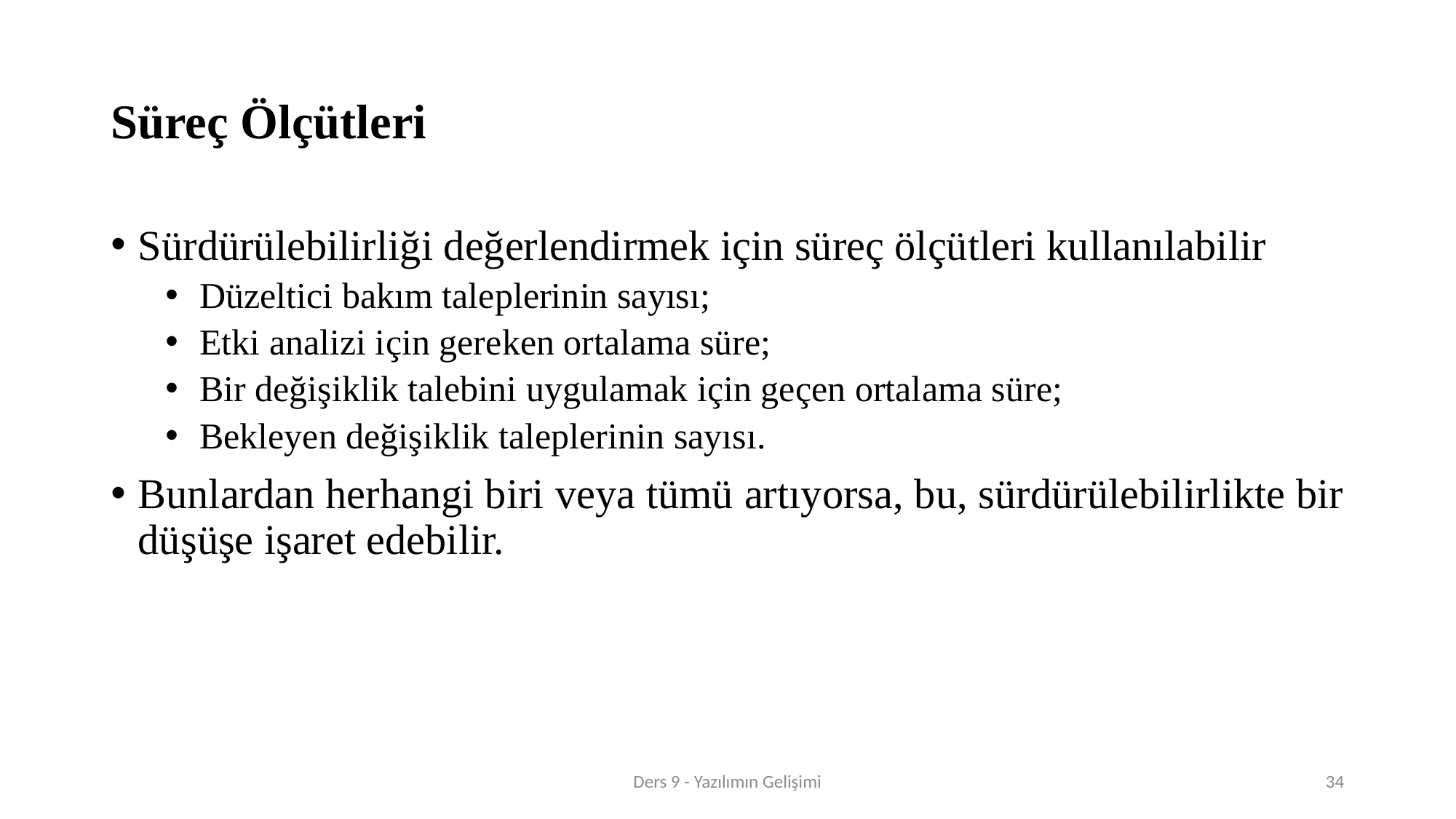

# Süreç Ölçütleri
Sürdürülebilirliği değerlendirmek için süreç ölçütleri kullanılabilir
Düzeltici bakım taleplerinin sayısı;
Etki analizi için gereken ortalama süre;
Bir değişiklik talebini uygulamak için geçen ortalama süre;
Bekleyen değişiklik taleplerinin sayısı.
Bunlardan herhangi biri veya tümü artıyorsa, bu, sürdürülebilirlikte bir düşüşe işaret edebilir.
Ders 9 - Yazılımın Gelişimi
34